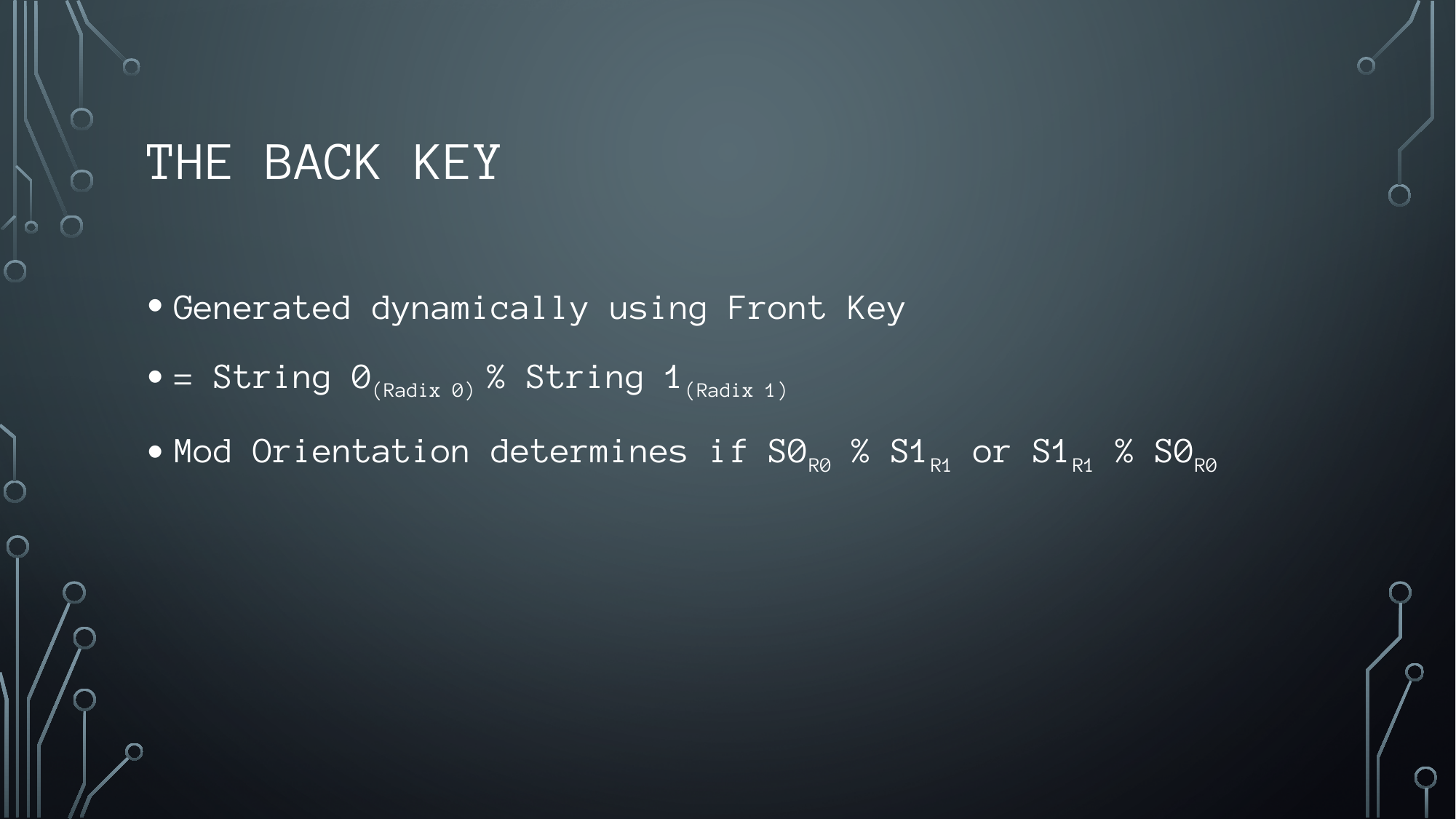

# The Back Key
Generated dynamically using Front Key
= String 0(Radix 0) % String 1(Radix 1)
Mod Orientation determines if S0R0 % S1R1 or S1R1 % S0R0